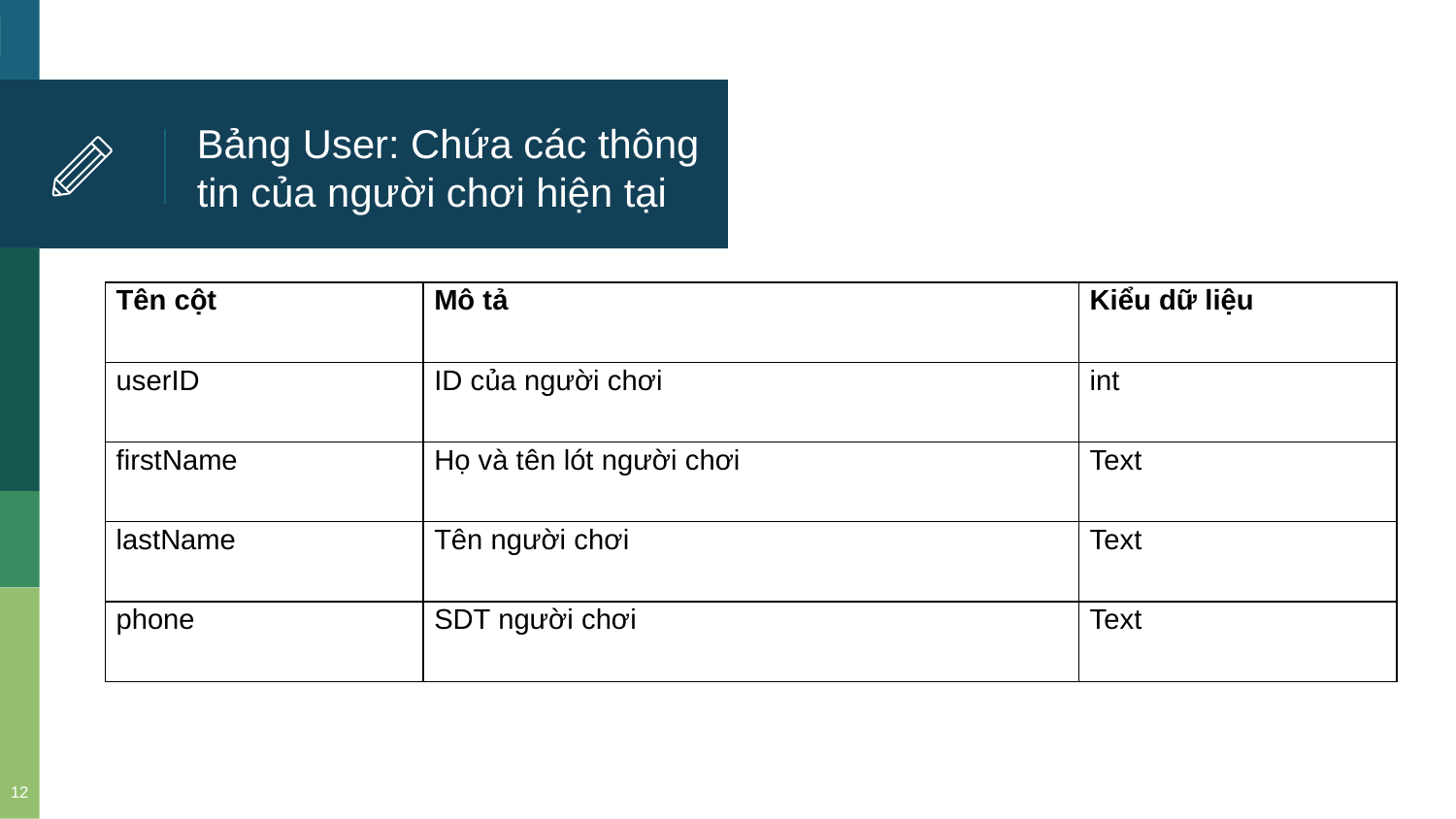

# Bảng User: Chứa các thông tin của người chơi hiện tại

| Tên cột | Mô tả | Kiểu dữ liệu |
| --- | --- | --- |
| userID | ID của người chơi | int |
| firstName | Họ và tên lót người chơi | Text |
| lastName | Tên người chơi | Text |
| phone | SDT người chơi | Text |
12